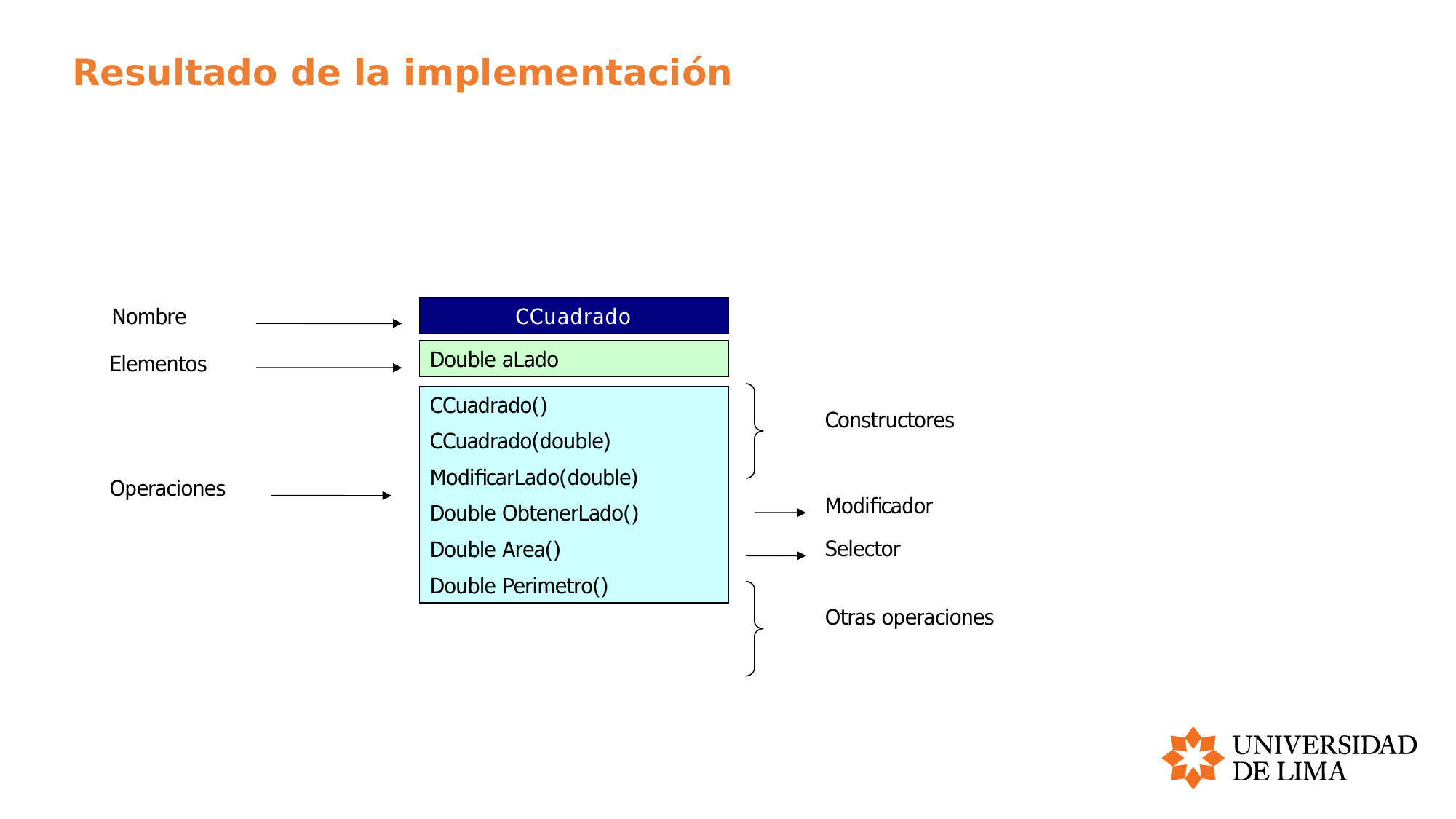

# Resultado de la implementación
Nombre
CCuadrado
Double aLado
CCuadrado()
CCuadrado(double)
ModificarLado(double)
Double ObtenerLado()
Double Area()
Double Perimetro()

Elementos

Constructores
Operaciones
Modificador

Selector

Otras operaciones